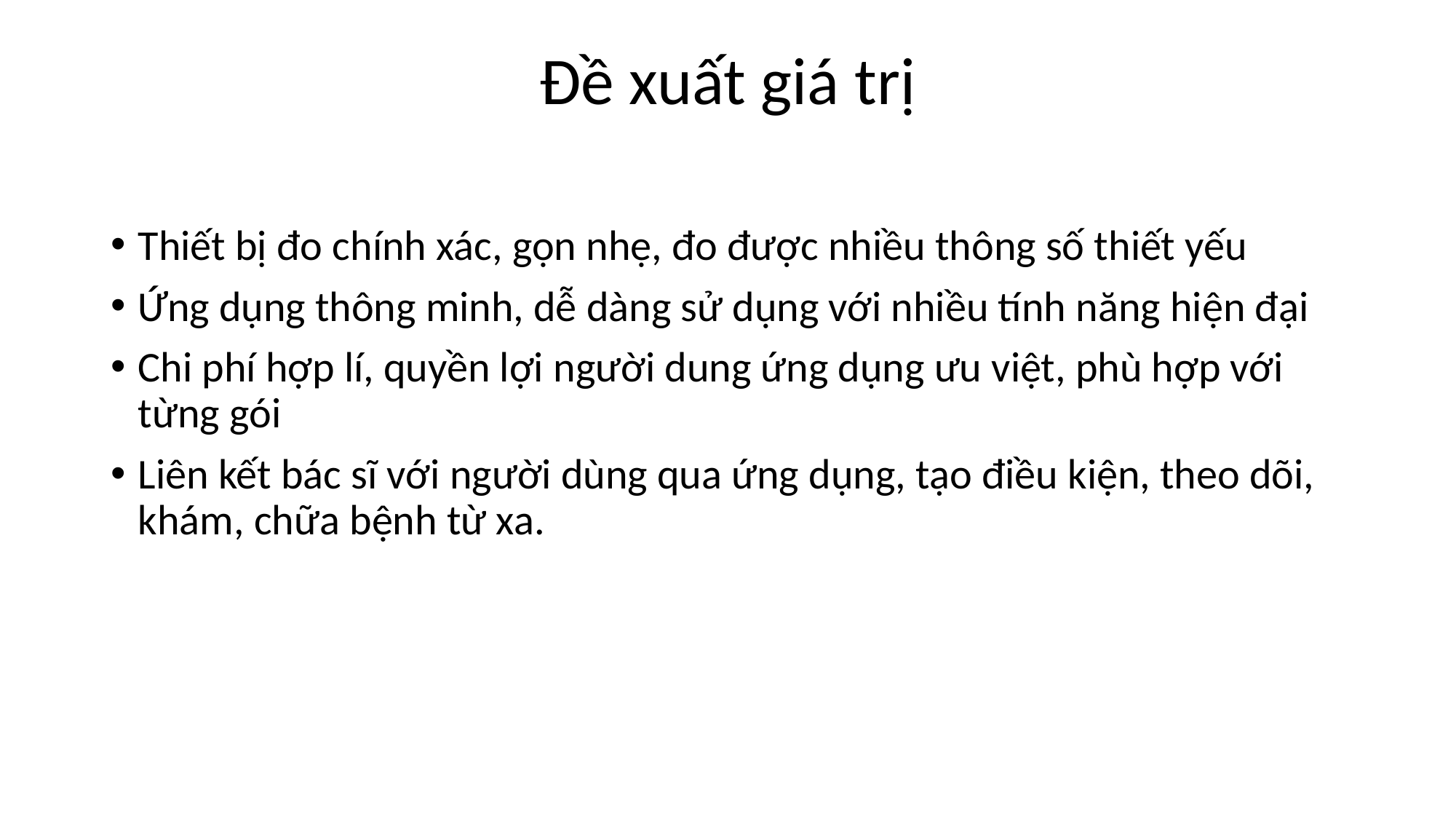

# Đề xuất giá trị
Thiết bị đo chính xác, gọn nhẹ, đo được nhiều thông số thiết yếu
Ứng dụng thông minh, dễ dàng sử dụng với nhiều tính năng hiện đại
Chi phí hợp lí, quyền lợi người dung ứng dụng ưu việt, phù hợp với từng gói
Liên kết bác sĩ với người dùng qua ứng dụng, tạo điều kiện, theo dõi, khám, chữa bệnh từ xa.